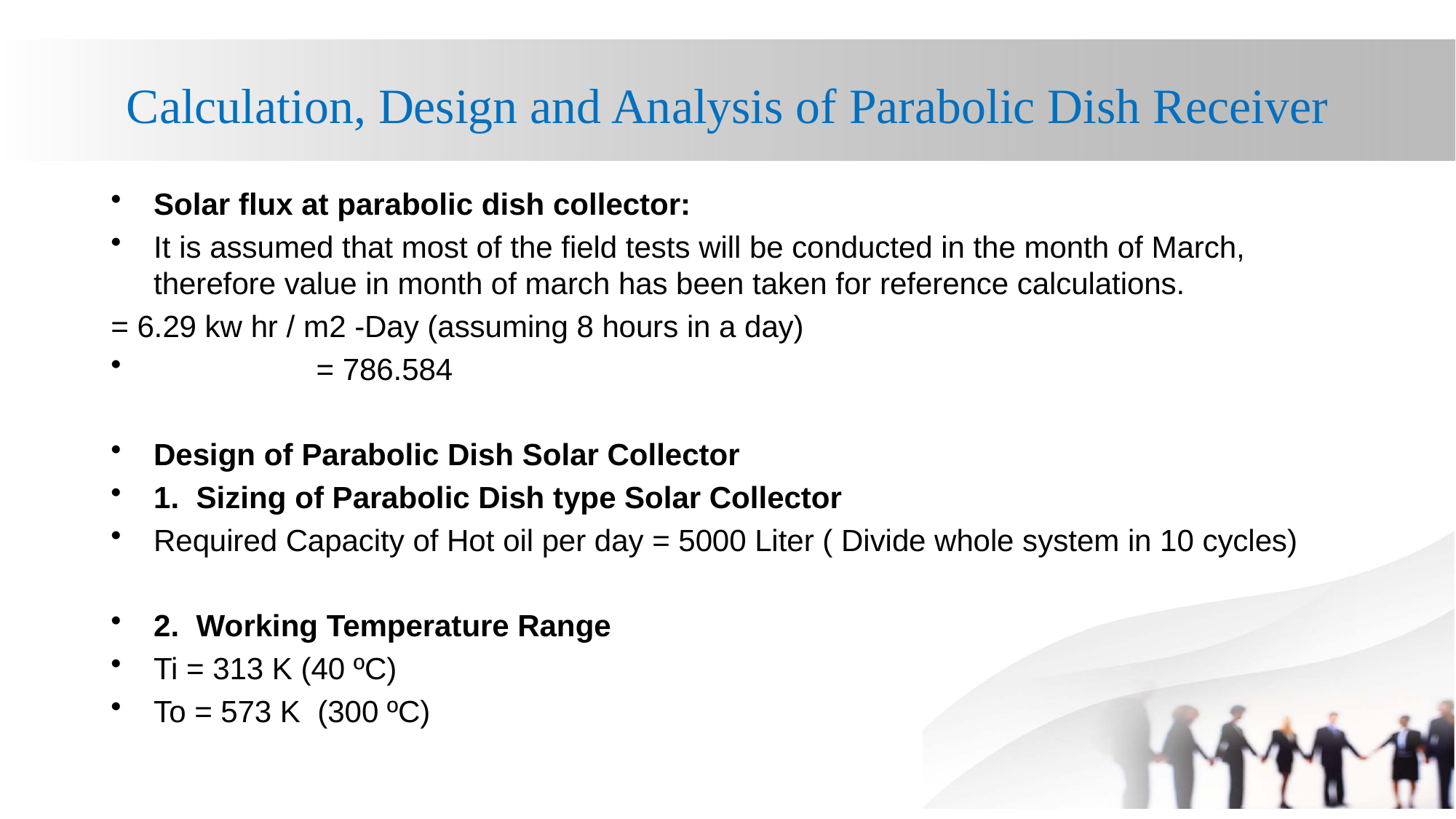

# Calculation, Design and Analysis of Parabolic Dish Receiver
Solar flux at parabolic dish collector:
It is assumed that most of the field tests will be conducted in the month of March, therefore value in month of march has been taken for reference calculations.
= 6.29 kw hr / m2 -Day (assuming 8 hours in a day)
                   = 786.584

Design of Parabolic Dish Solar Collector
1.  Sizing of Parabolic Dish type Solar Collector
Required Capacity of Hot oil per day = 5000 Liter ( Divide whole system in 10 cycles)

2.  Working Temperature Range
Ti = 313 K (40 ºC)
To = 573 K  (300 ºC)